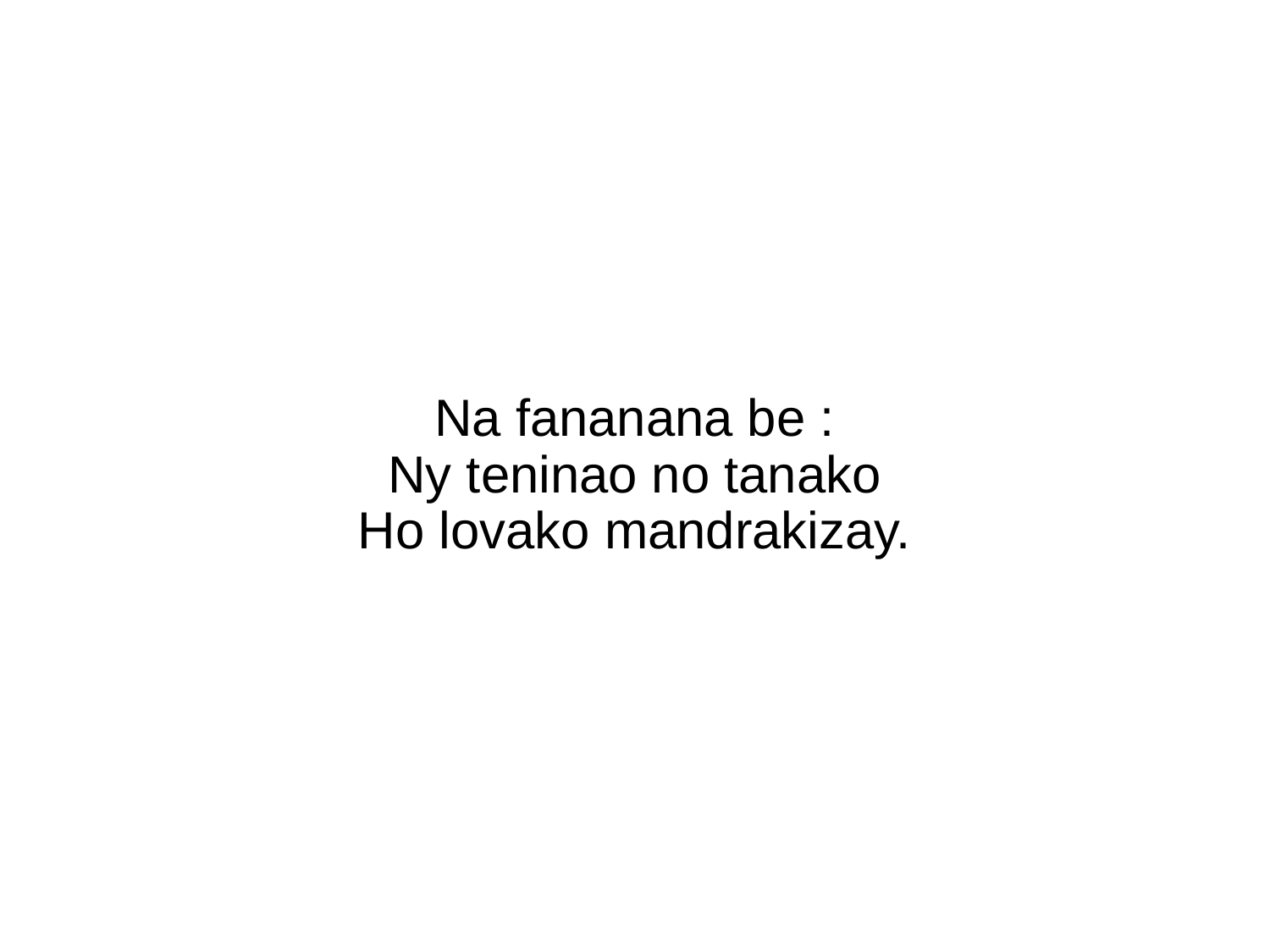

Na fananana be :
Ny teninao no tanako
Ho lovako mandrakizay.